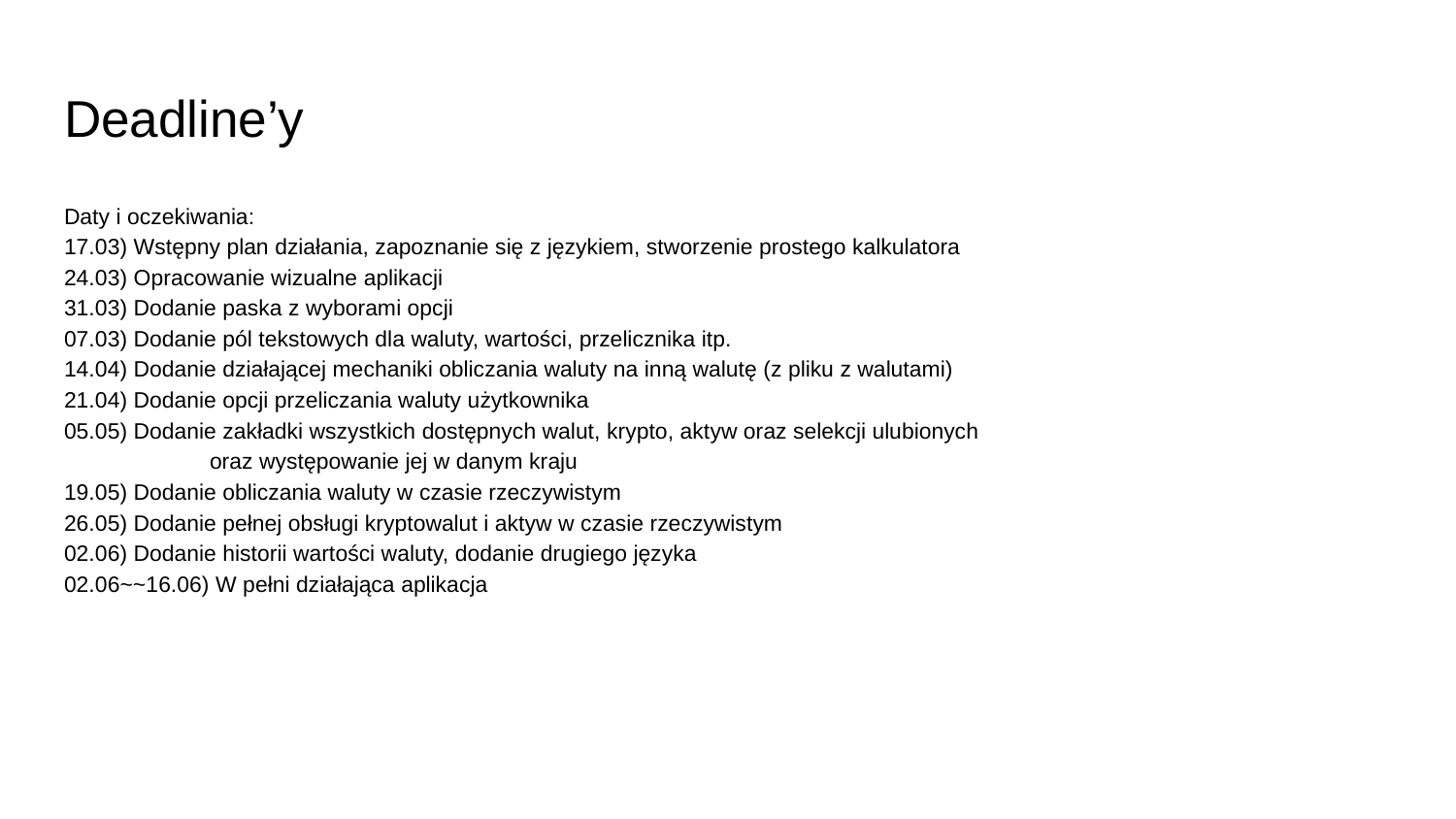

# Deadline’y
Daty i oczekiwania:
17.03) Wstępny plan działania, zapoznanie się z językiem, stworzenie prostego kalkulatora
24.03) Opracowanie wizualne aplikacji
31.03) Dodanie paska z wyborami opcji
07.03) Dodanie pól tekstowych dla waluty, wartości, przelicznika itp.
14.04) Dodanie działającej mechaniki obliczania waluty na inną walutę (z pliku z walutami)
21.04) Dodanie opcji przeliczania waluty użytkownika
05.05) Dodanie zakładki wszystkich dostępnych walut, krypto, aktyw oraz selekcji ulubionych
	oraz występowanie jej w danym kraju
19.05) Dodanie obliczania waluty w czasie rzeczywistym
26.05) Dodanie pełnej obsługi kryptowalut i aktyw w czasie rzeczywistym
02.06) Dodanie historii wartości waluty, dodanie drugiego języka
02.06~~16.06) W pełni działająca aplikacja